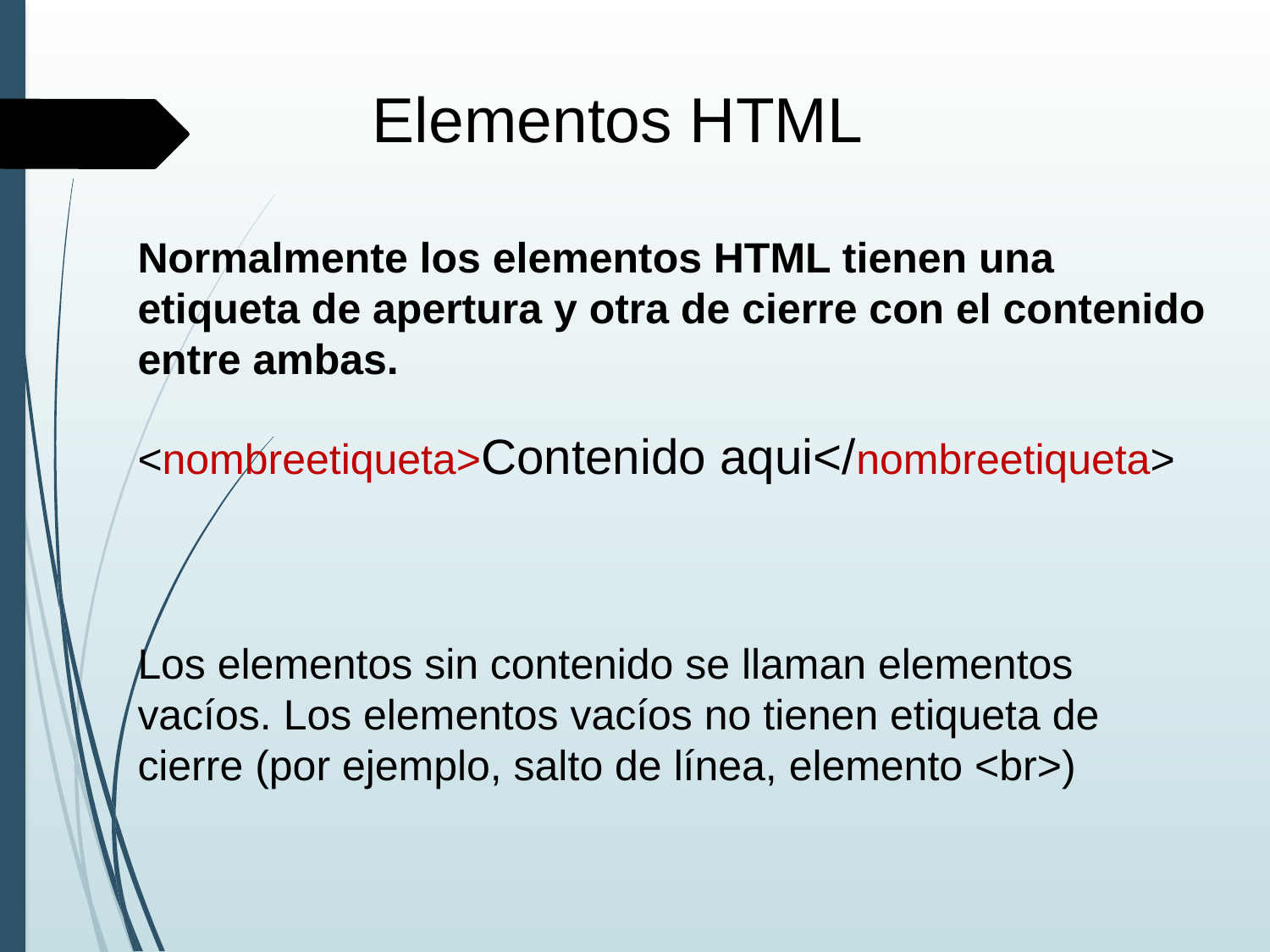

Elementos HTML

Normalmente los elementos HTML tienen una etiqueta de apertura y otra de cierre con el contenido entre ambas.

<nombreetiqueta>Contenido aqui</nombreetiqueta>

Los elementos sin contenido se llaman elementos vacíos. Los elementos vacíos no tienen etiqueta de cierre (por ejemplo, salto de línea, elemento <br>)